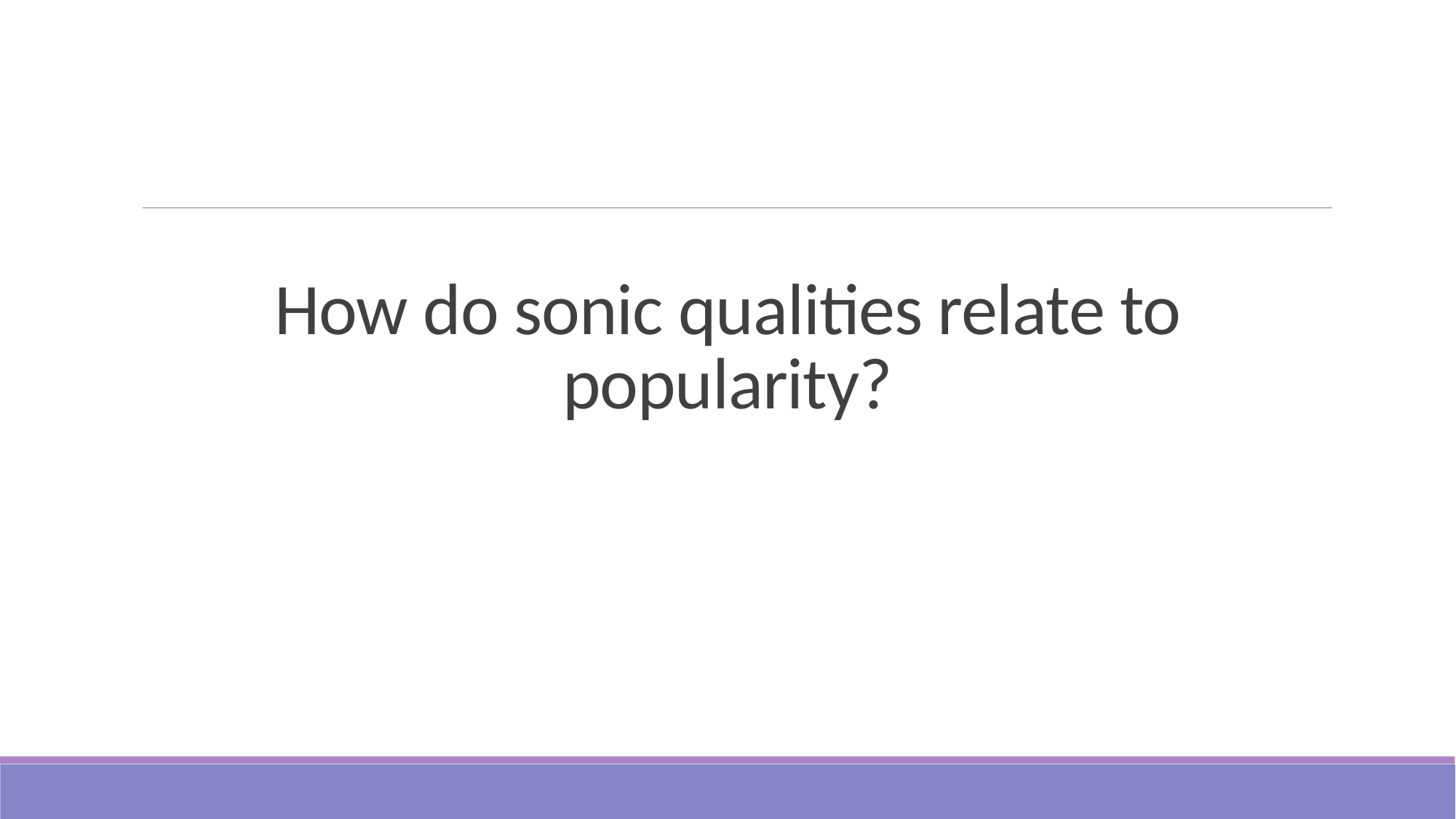

# How do sonic qualities relate to popularity?